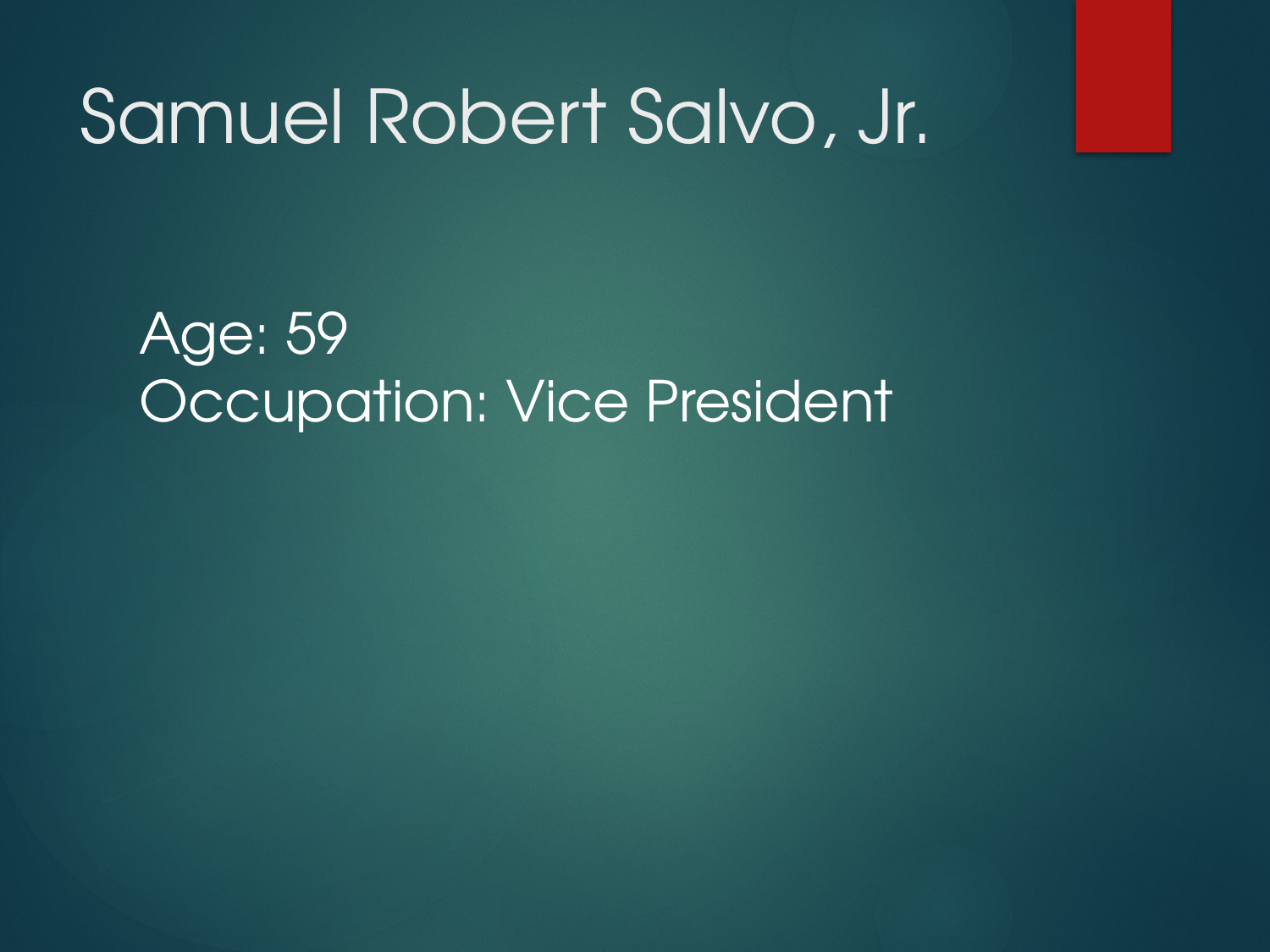

# Samuel Robert Salvo, Jr.

Age: 59
Occupation: Vice President